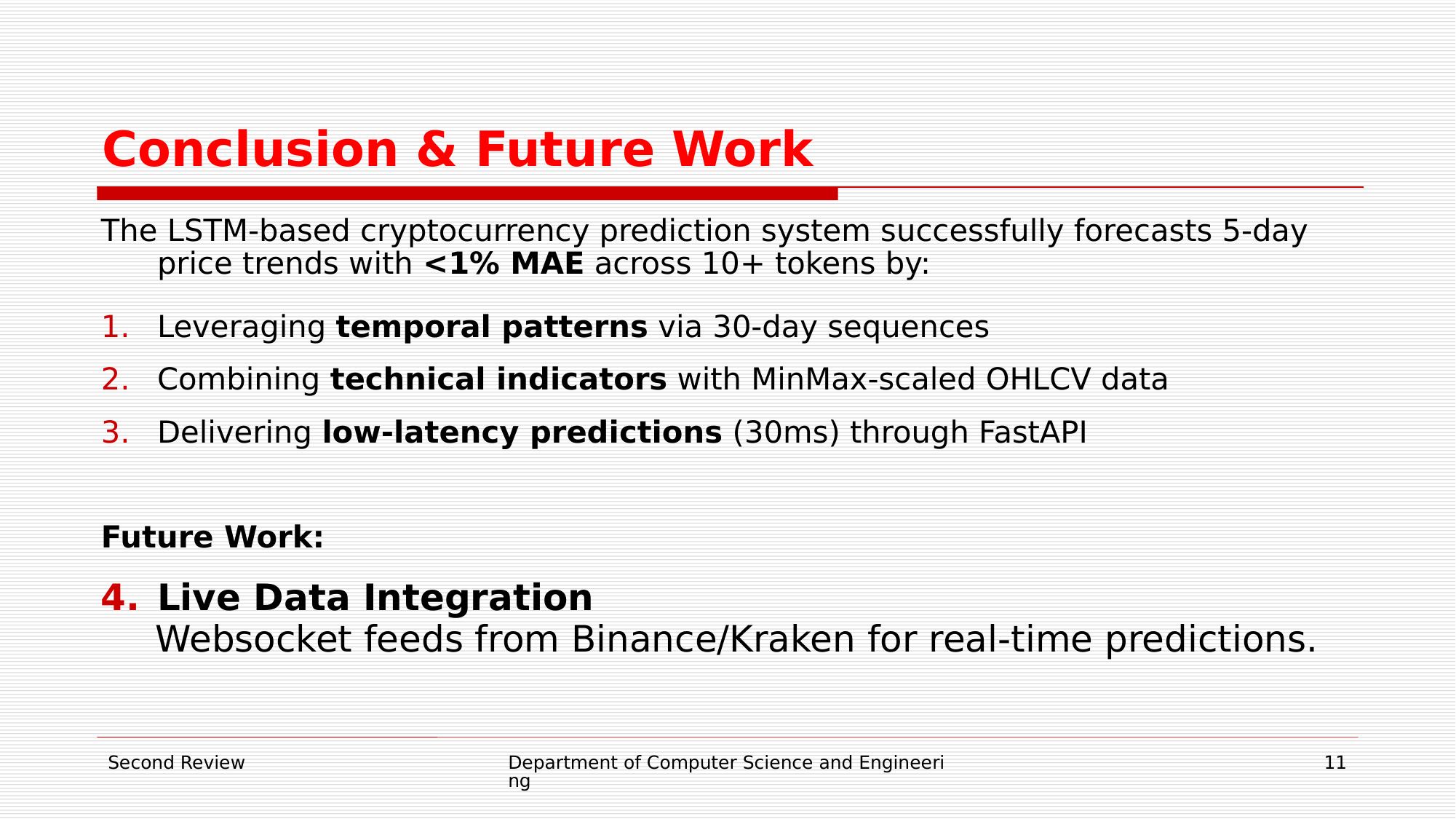

# Conclusion & Future Work
The LSTM-based cryptocurrency prediction system successfully forecasts 5-day price trends with <1% MAE across 10+ tokens by:
Leveraging temporal patterns via 30-day sequences
Combining technical indicators with MinMax-scaled OHLCV data
Delivering low-latency predictions (30ms) through FastAPI

Future Work:
Live Data Integration
Websocket feeds from Binance/Kraken for real-time predictions.

Second Review
Department of Computer Science and Engineering
11